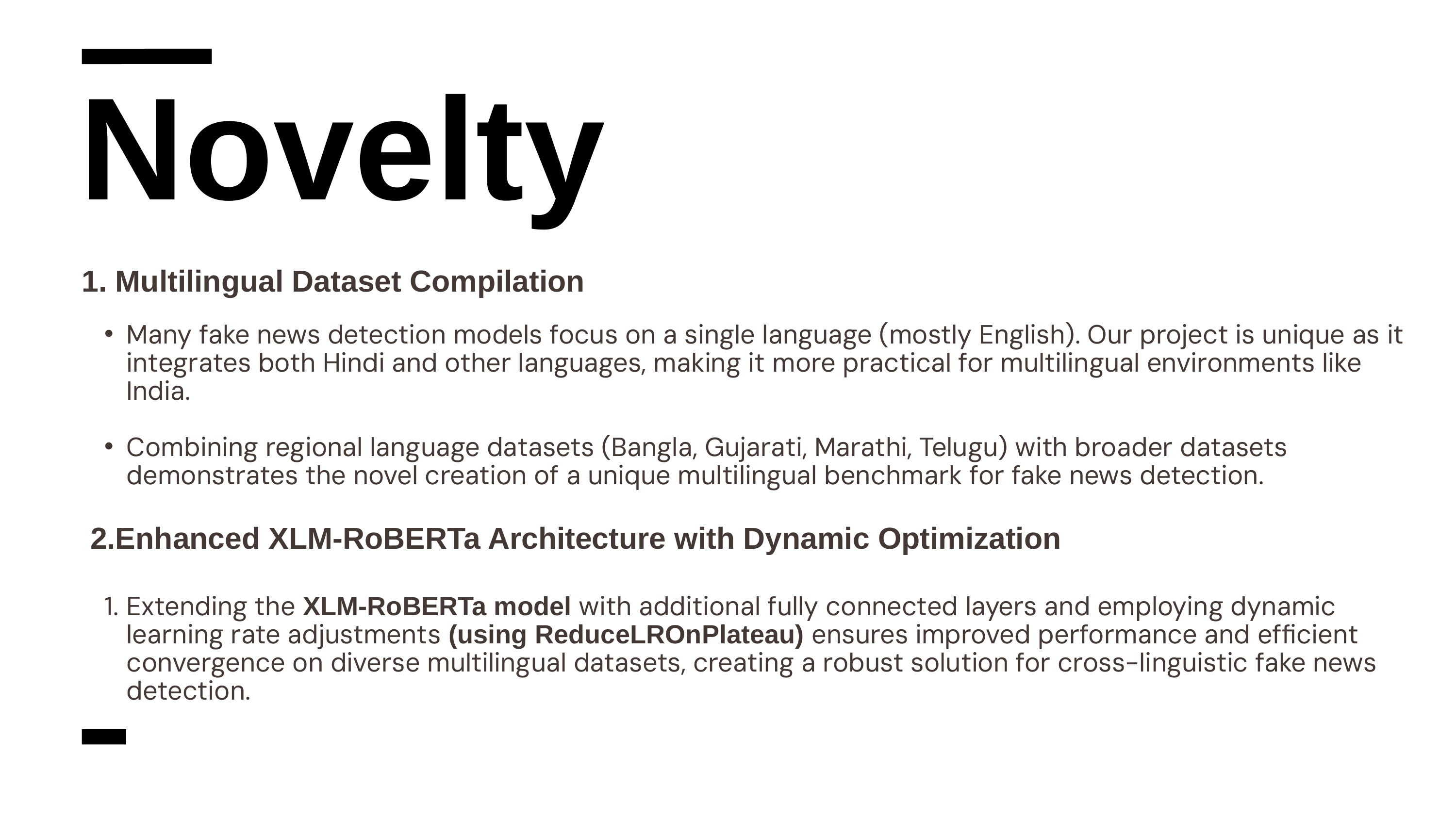

Novelty
1. Multilingual Dataset Compilation
Many fake news detection models focus on a single language (mostly English). Our project is unique as it integrates both Hindi and other languages, making it more practical for multilingual environments like India.

Combining regional language datasets (Bangla, Gujarati, Marathi, Telugu) with broader datasets demonstrates the novel creation of a unique multilingual benchmark for fake news detection.

 2.Enhanced XLM-RoBERTa Architecture with Dynamic Optimization
Extending the XLM-RoBERTa model with additional fully connected layers and employing dynamic learning rate adjustments (using ReduceLROnPlateau) ensures improved performance and efficient convergence on diverse multilingual datasets, creating a robust solution for cross-linguistic fake news detection.